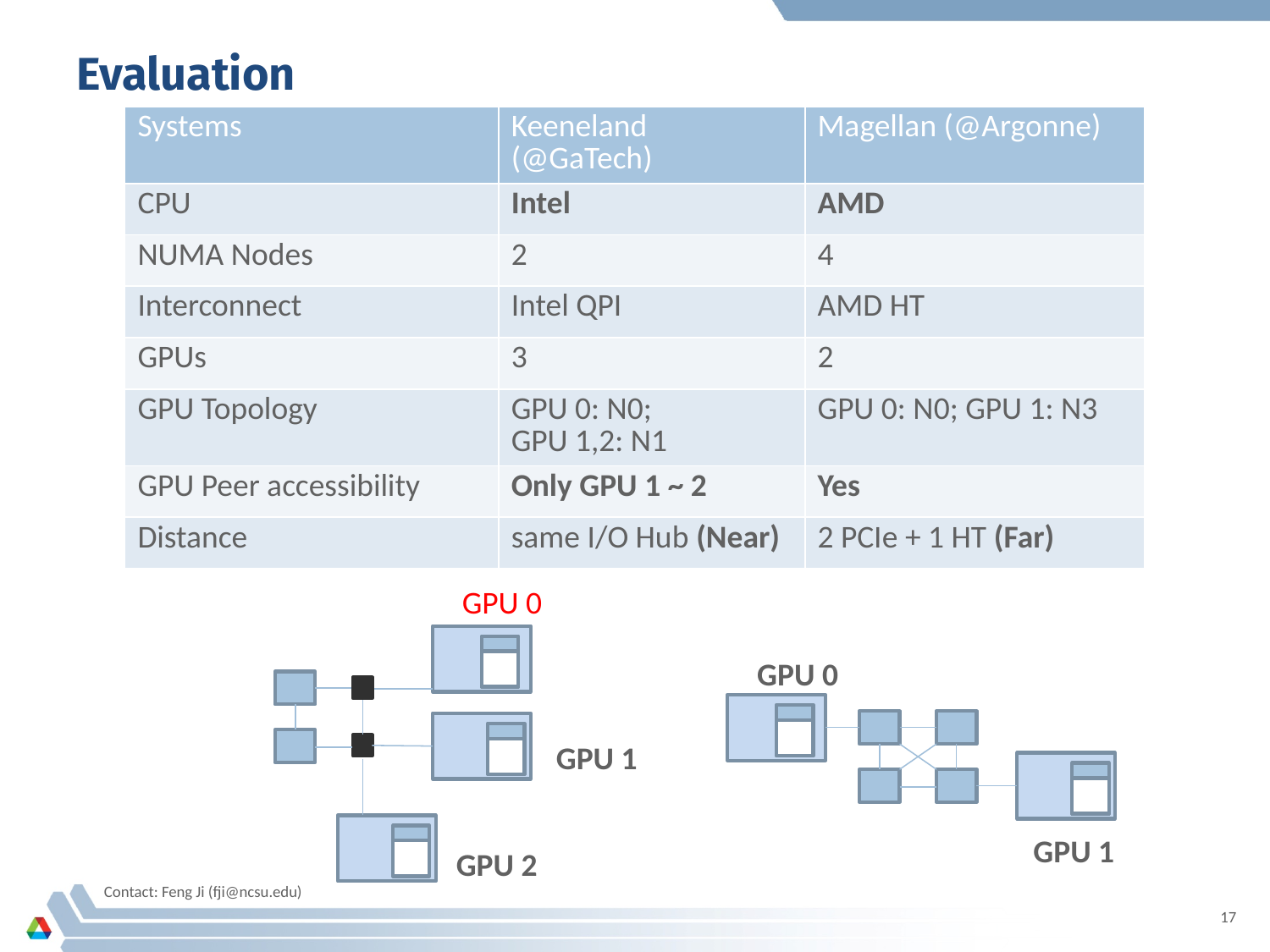

# Evaluation
| Systems | Keeneland (@GaTech) | Magellan (@Argonne) |
| --- | --- | --- |
| CPU | Intel | AMD |
| NUMA Nodes | 2 | 4 |
| Interconnect | Intel QPI | AMD HT |
| GPUs | 3 | 2 |
| GPU Topology | GPU 0: N0; GPU 1,2: N1 | GPU 0: N0; GPU 1: N3 |
| GPU Peer accessibility | Only GPU 1 ~ 2 | Yes |
| Distance | same I/O Hub (Near) | 2 PCIe + 1 HT (Far) |

GPU 0

GPU 1

GPU 2
GPU 0

GPU 1
Contact: Feng Ji (fji@ncsu.edu)
17